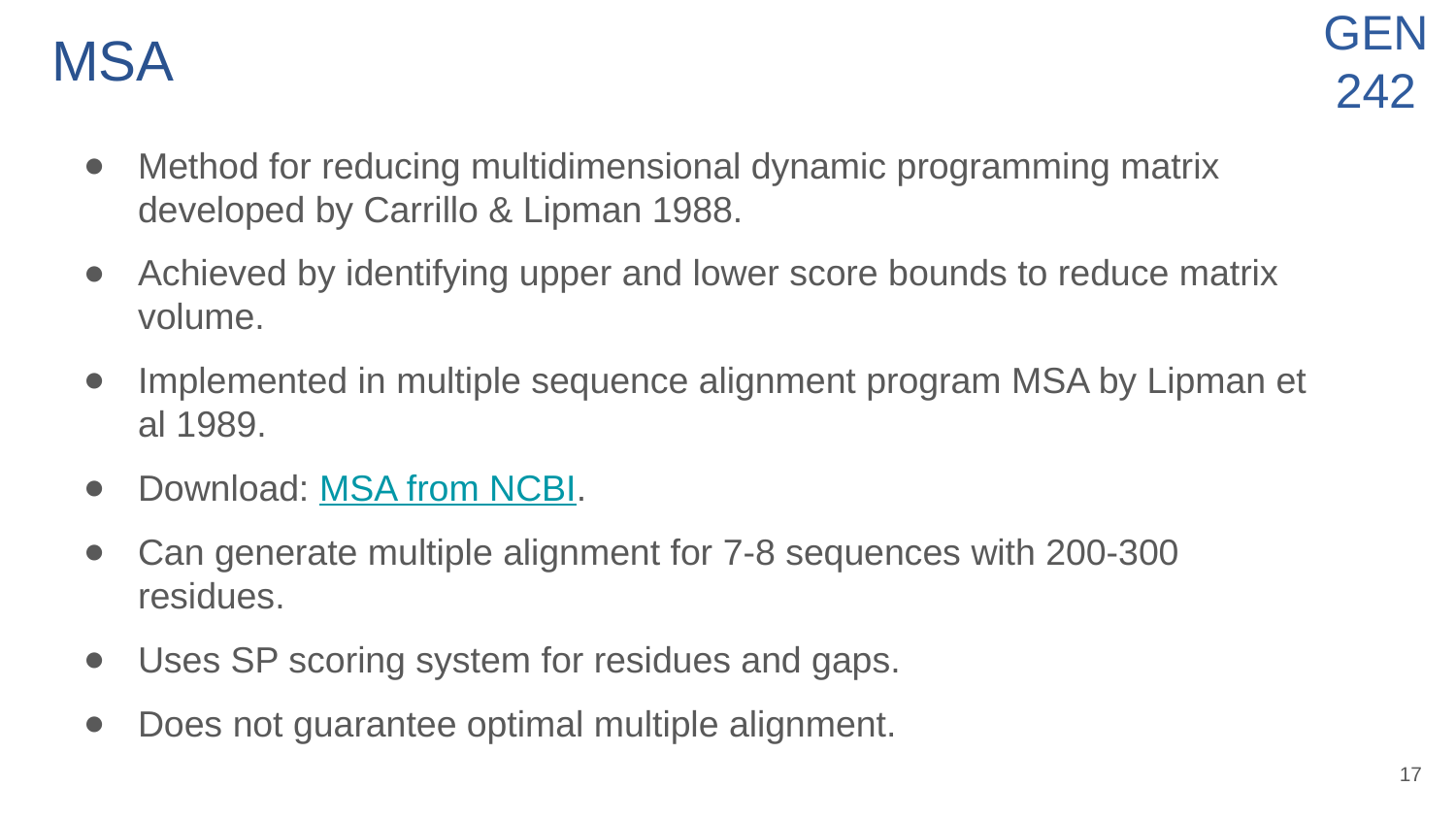

# MSA

Method for reducing multidimensional dynamic programming matrix developed by Carrillo & Lipman 1988.
Achieved by identifying upper and lower score bounds to reduce matrix volume.
Implemented in multiple sequence alignment program MSA by Lipman et al 1989.
Download: MSA from NCBI.
Can generate multiple alignment for 7-8 sequences with 200-300 residues.
Uses SP scoring system for residues and gaps.
Does not guarantee optimal multiple alignment.
17